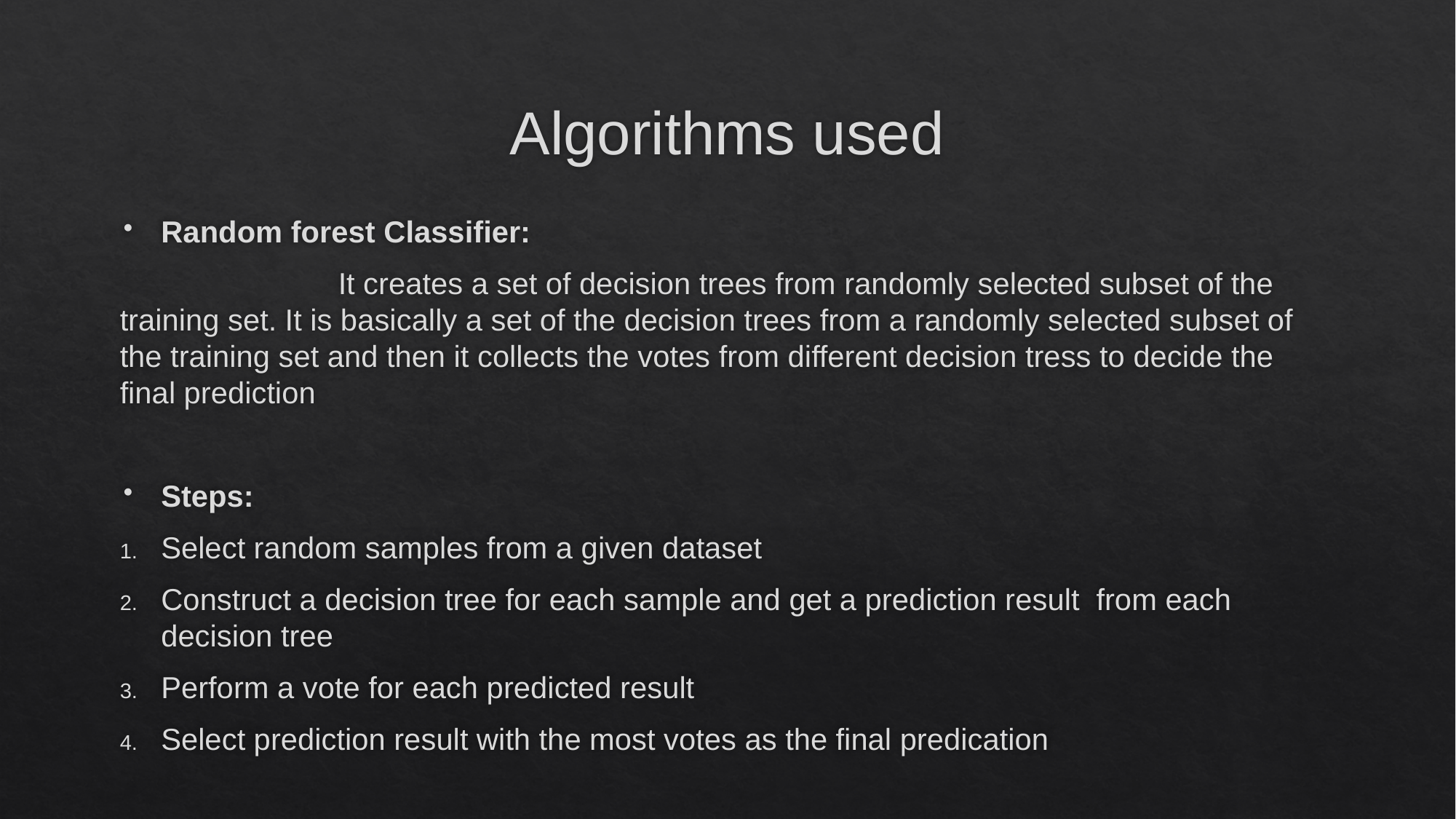

# Algorithms used
Random forest Classifier:
		It creates a set of decision trees from randomly selected subset of the training set. It is basically a set of the decision trees from a randomly selected subset of the training set and then it collects the votes from different decision tress to decide the final prediction

Steps:
Select random samples from a given dataset
Construct a decision tree for each sample and get a prediction result  from each decision tree
Perform a vote for each predicted result
Select prediction result with the most votes as the final predication